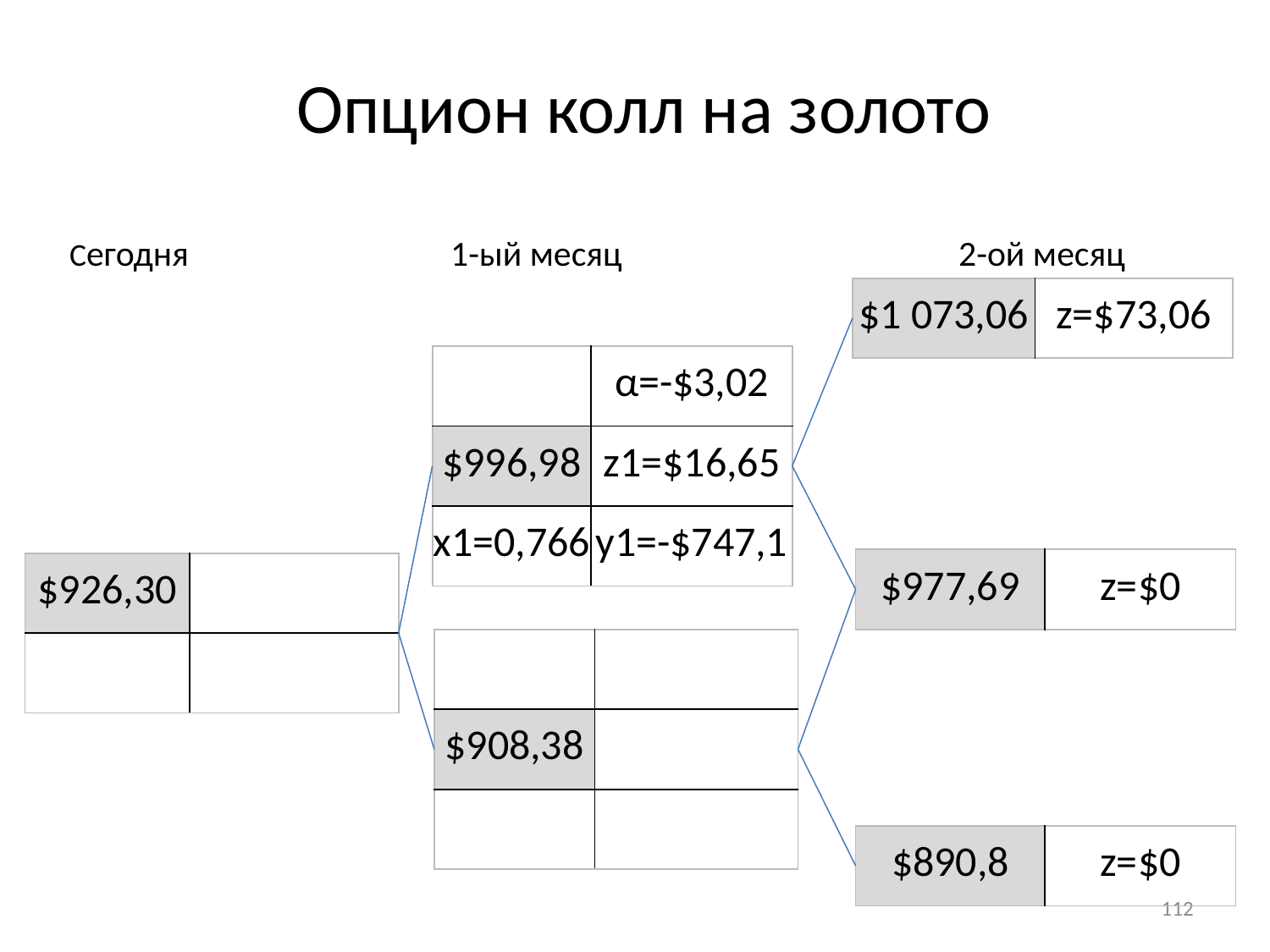

Опцион колл на золото
Сегодня			1-ый месяц			2-ой месяц
| $1 073,06 | z=$73,06 |
| --- | --- |
|  | α=-$3,02 |
| --- | --- |
| $996,98 | z1=$16,65 |
| x1=0,766 | y1=-$747,1 |
| $977,69 | z=$0 |
| --- | --- |
| $926,30 |  |
| --- | --- |
|  |  |
|  |  |
| --- | --- |
| $908,38 |  |
|  |  |
| $890,8 | z=$0 |
| --- | --- |
112